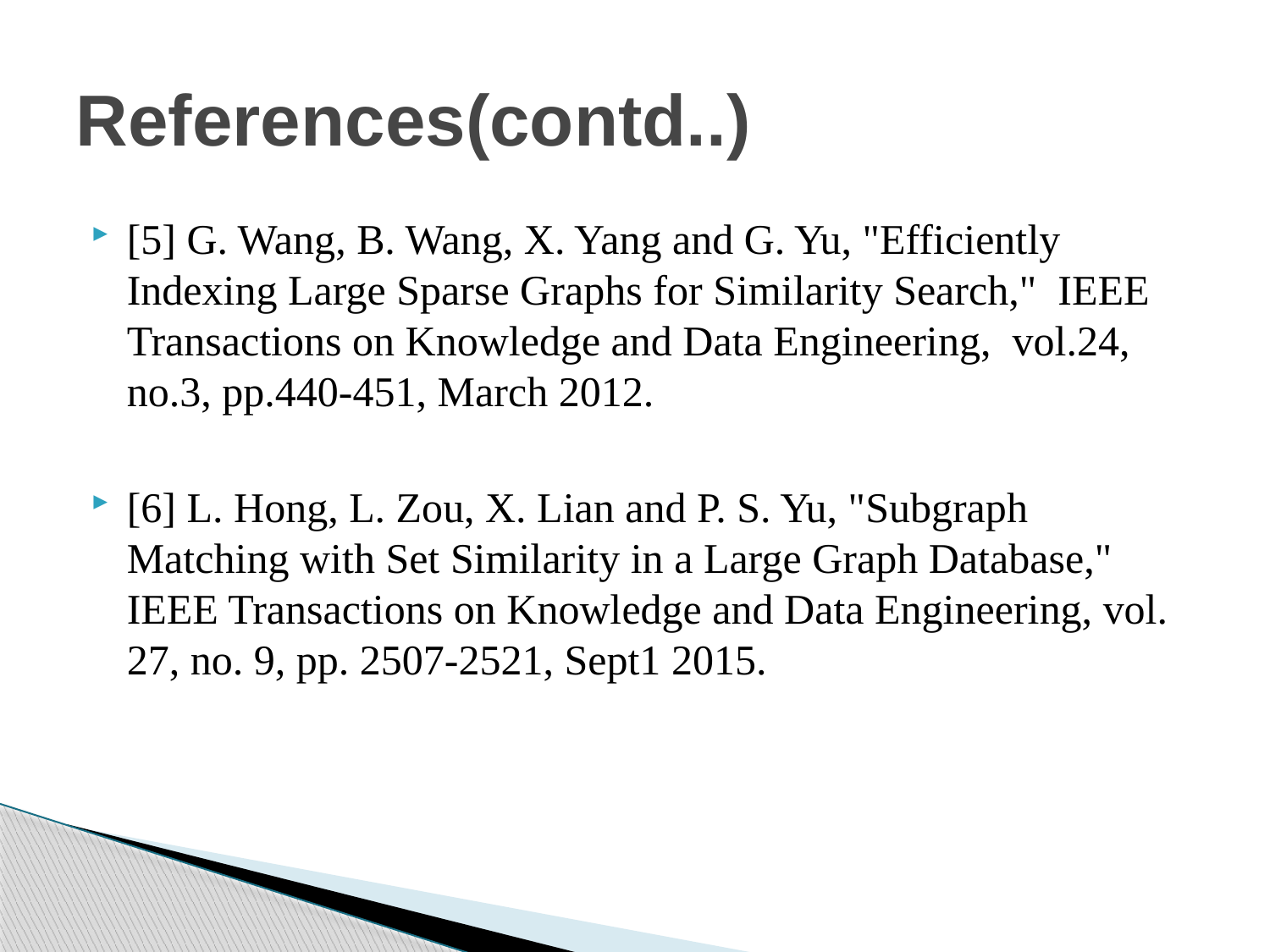

# References(contd..)
[5] G. Wang, B. Wang, X. Yang and G. Yu, "Efficiently Indexing Large Sparse Graphs for Similarity Search,"  IEEE Transactions on Knowledge and Data Engineering,  vol.24, no.3, pp.440-451, March 2012.

[6] L. Hong, L. Zou, X. Lian and P. S. Yu, "Subgraph Matching with Set Similarity in a Large Graph Database," IEEE Transactions on Knowledge and Data Engineering, vol. 27, no. 9, pp. 2507-2521, Sept1 2015.